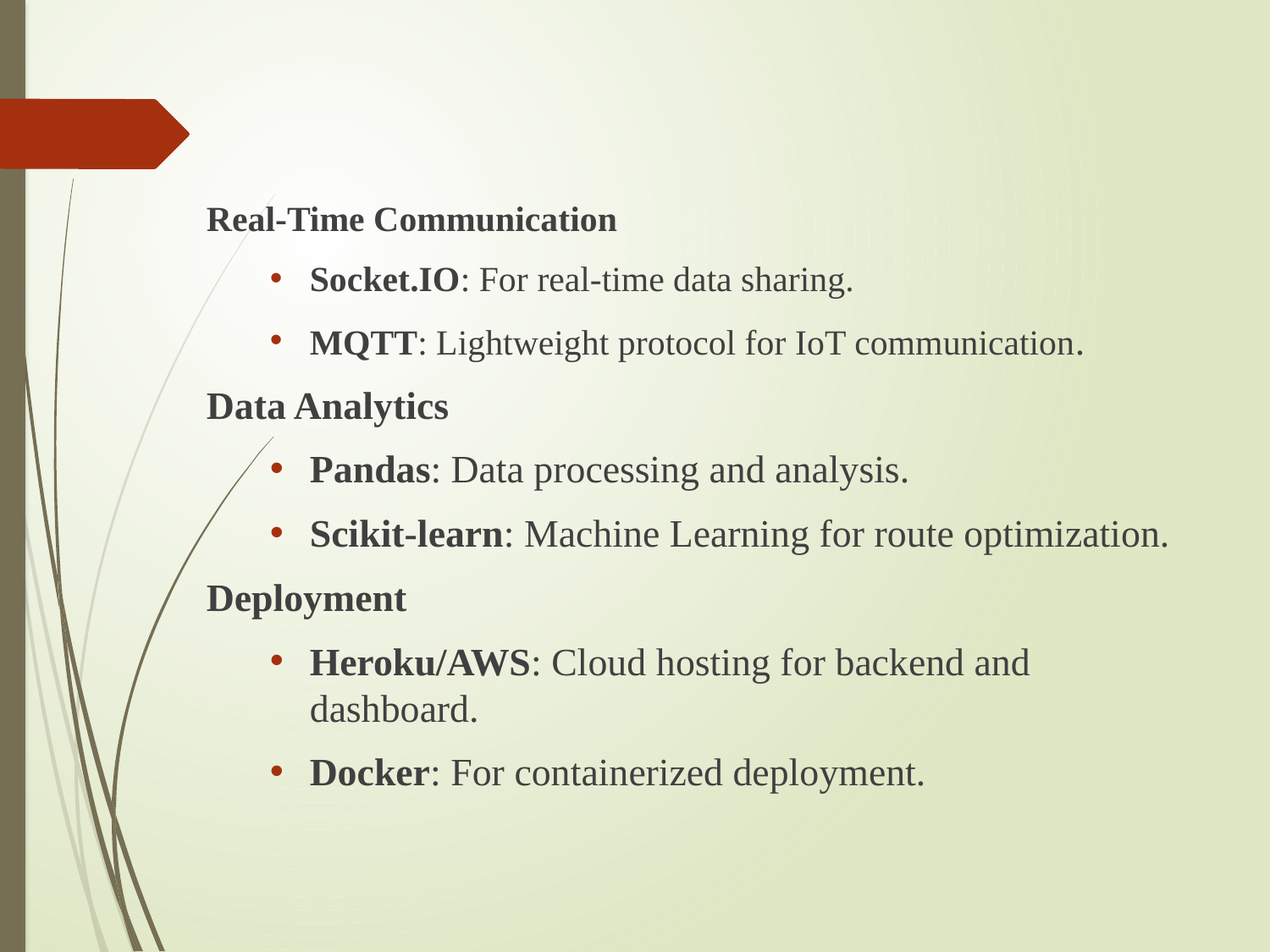

Real-Time Communication
Socket.IO: For real-time data sharing.
MQTT: Lightweight protocol for IoT communication.
Data Analytics
Pandas: Data processing and analysis.
Scikit-learn: Machine Learning for route optimization.
Deployment
Heroku/AWS: Cloud hosting for backend and dashboard.
Docker: For containerized deployment.